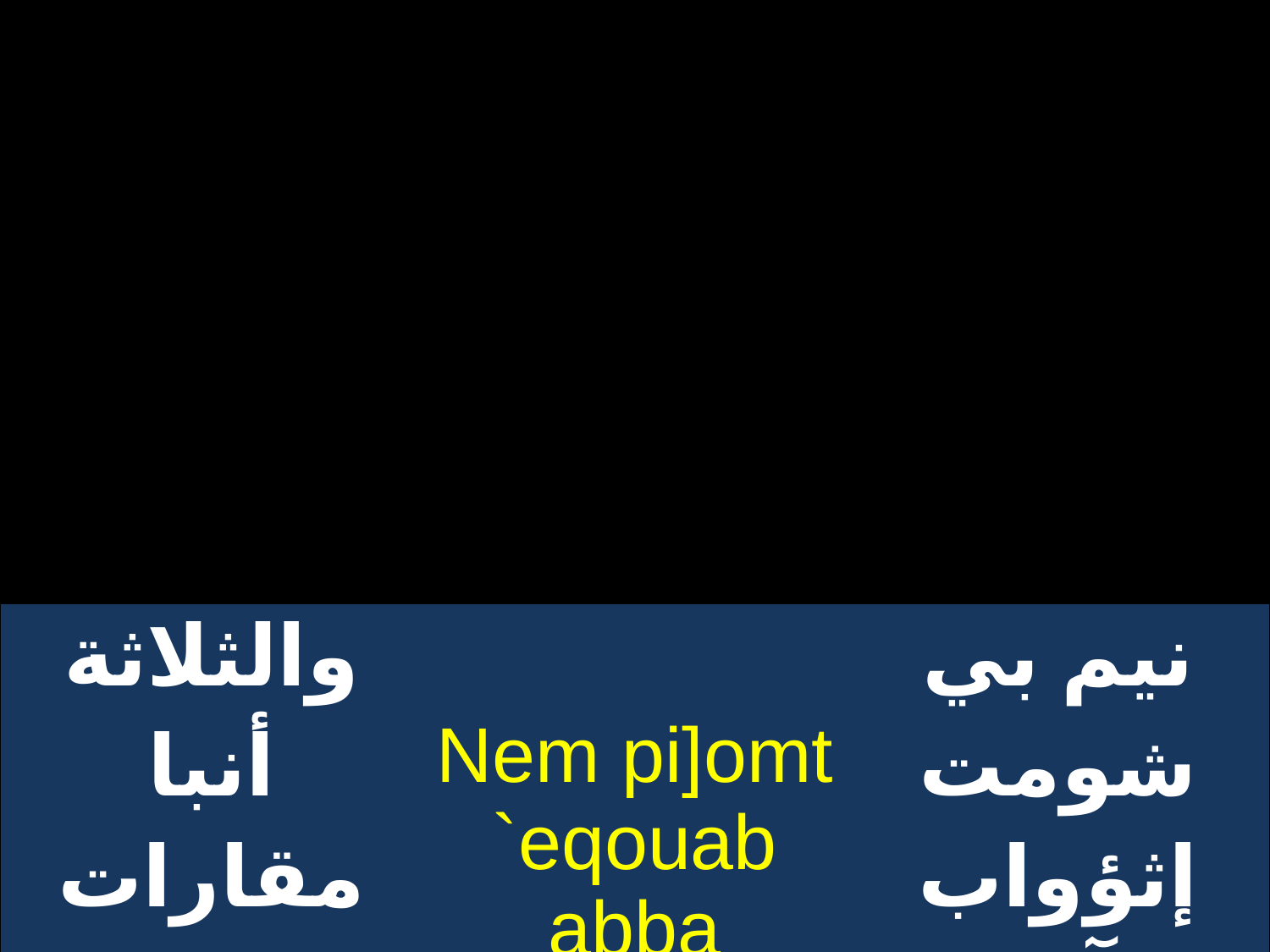

| والثلاثة أنبا مقارات القديسين | Nem pi]omt `eqouab abba Makari | نيم بي شومت إثؤواب آفا مكاري |
| --- | --- | --- |